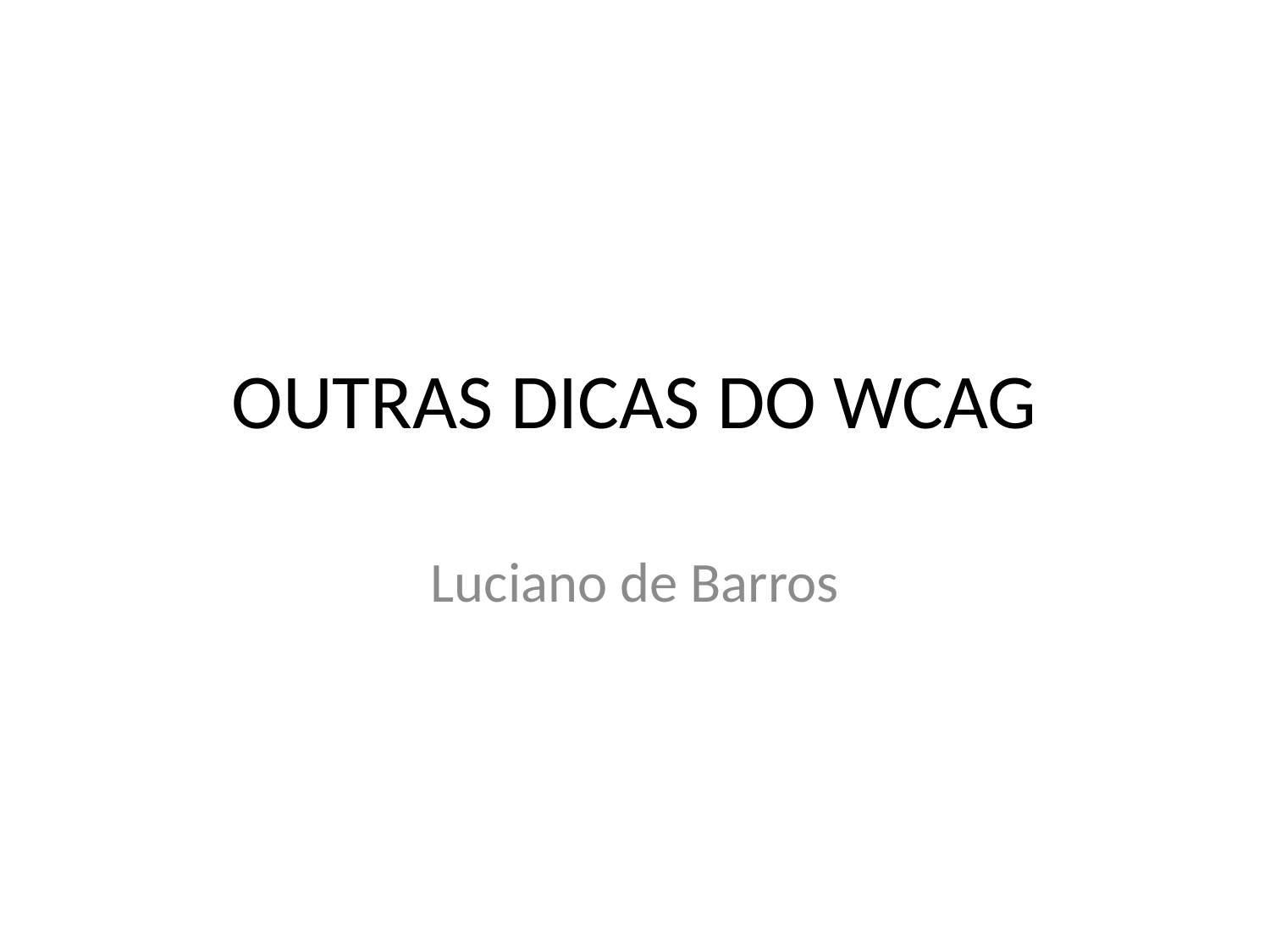

# OUTRAS DICAS DO WCAG
Luciano de Barros